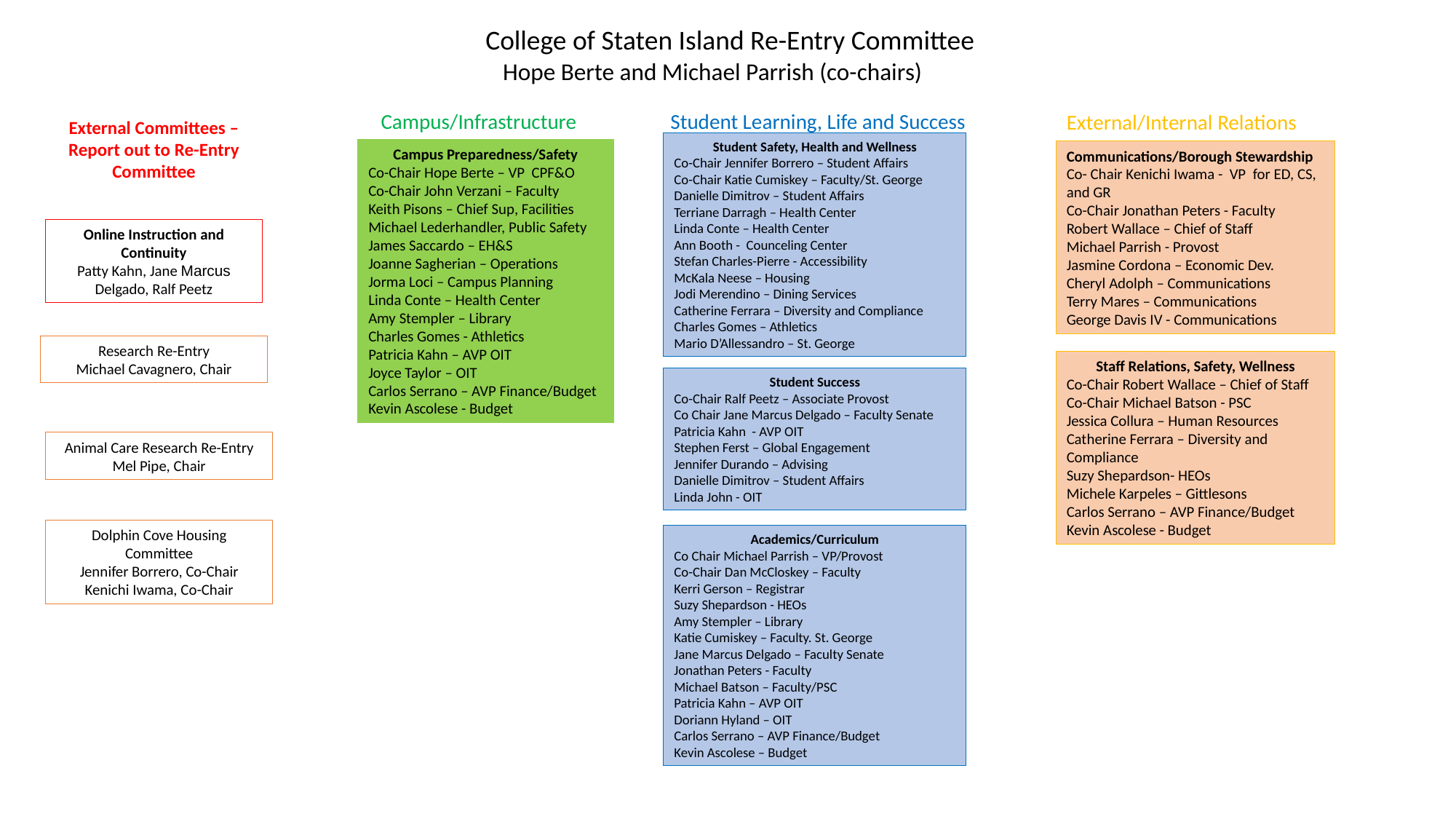

College of Staten Island Re-Entry Committee
Hope Berte and Michael Parrish (co-chairs)
Campus/Infrastructure
Student Learning, Life and Success
External/Internal Relations
External Committees – Report out to Re-Entry Committee
Student Safety, Health and Wellness
Co-Chair Jennifer Borrero – Student Affairs
Co-Chair Katie Cumiskey – Faculty/St. George
Danielle Dimitrov – Student Affairs
Terriane Darragh – Health Center
Linda Conte – Health Center
Ann Booth -  Counceling Center
Stefan Charles-Pierre - Accessibility
McKala Neese – Housing
Jodi Merendino – Dining Services
Catherine Ferrara – Diversity and Compliance
Charles Gomes – Athletics
Mario D’Allessandro – St. George
Campus Preparedness/Safety
Co-Chair Hope Berte – VP  CPF&O
Co-Chair John Verzani – Faculty
Keith Pisons – Chief Sup, Facilities
Michael Lederhandler, Public Safety
James Saccardo – EH&S
Joanne Sagherian – Operations
Jorma Loci – Campus Planning
Linda Conte – Health Center
Amy Stempler – Library
Charles Gomes - Athletics
Patricia Kahn – AVP OIT
Joyce Taylor – OIT
Carlos Serrano – AVP Finance/Budget
Kevin Ascolese - Budget
Communications/Borough Stewardship
Co- Chair Kenichi Iwama -  VP  for ED, CS, and GR
Co-Chair Jonathan Peters - Faculty
Robert Wallace – Chief of Staff
Michael Parrish - Provost
Jasmine Cordona – Economic Dev.
Cheryl Adolph – Communications
Terry Mares – Communications
George Davis IV - Communications
Online Instruction and Continuity
Patty Kahn, Jane Marcus Delgado, Ralf Peetz
Research Re-Entry
Michael Cavagnero, Chair
Staff Relations, Safety, Wellness
Co-Chair Robert Wallace – Chief of Staff
Co-Chair Michael Batson - PSC
Jessica Collura – Human Resources
Catherine Ferrara – Diversity and Compliance
Suzy Shepardson- HEOs
Michele Karpeles – Gittlesons
Carlos Serrano – AVP Finance/Budget
Kevin Ascolese - Budget
Student Success
Co-Chair Ralf Peetz – Associate Provost
Co Chair Jane Marcus Delgado – Faculty Senate
Patricia Kahn  - AVP OIT
Stephen Ferst – Global Engagement
Jennifer Durando – Advising
Danielle Dimitrov – Student Affairs
Linda John - OIT
Animal Care Research Re-Entry
Mel Pipe, Chair
Dolphin Cove Housing Committee
Jennifer Borrero, Co-Chair
Kenichi Iwama, Co-Chair
Academics/Curriculum
Co Chair Michael Parrish – VP/Provost
Co-Chair Dan McCloskey – Faculty
Kerri Gerson – Registrar
Suzy Shepardson - HEOs
Amy Stempler – Library
Katie Cumiskey – Faculty. St. George
Jane Marcus Delgado – Faculty Senate
Jonathan Peters - Faculty
Michael Batson – Faculty/PSC
Patricia Kahn – AVP OIT
Doriann Hyland – OIT
Carlos Serrano – AVP Finance/Budget
Kevin Ascolese – Budget